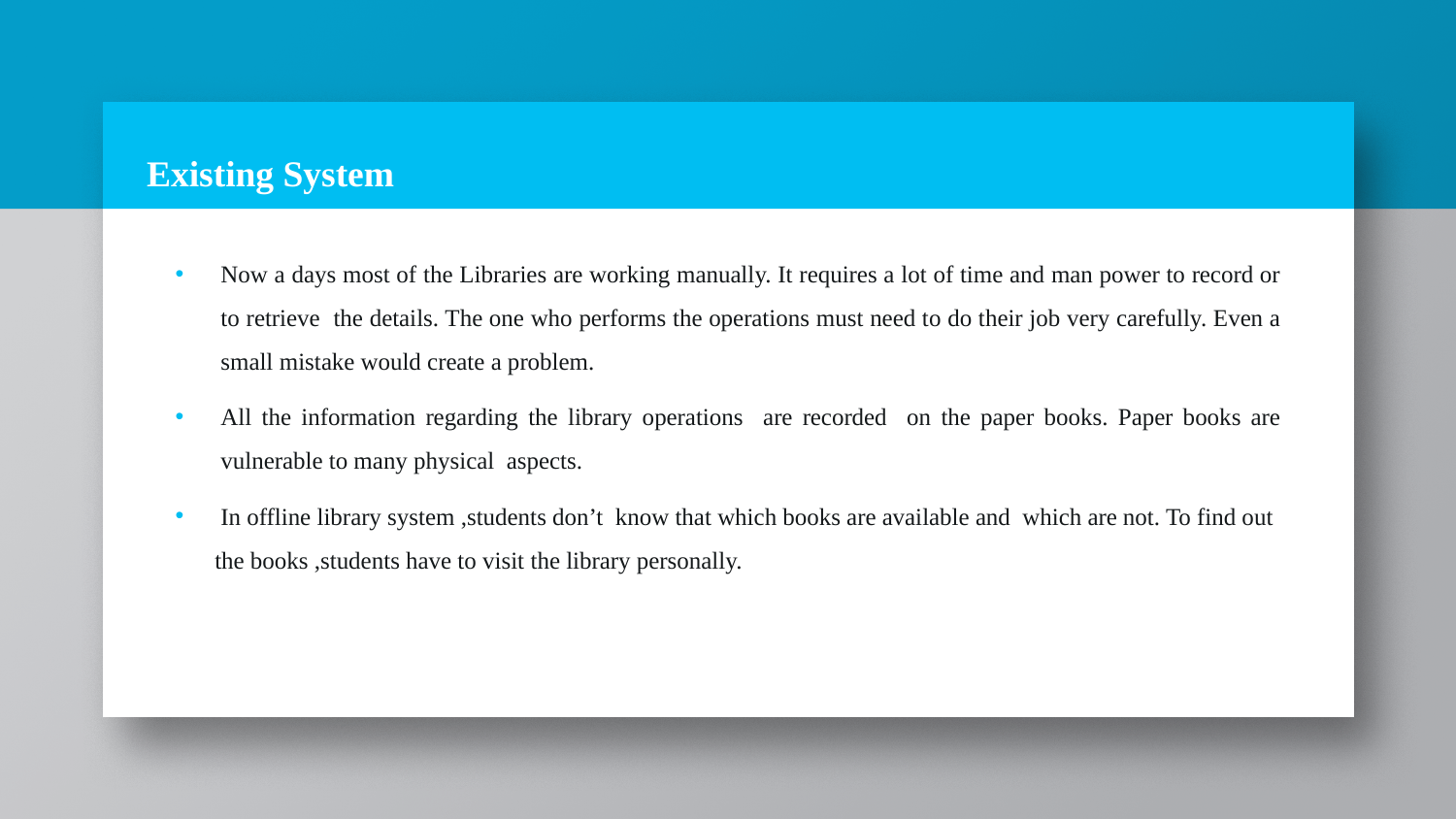

# Existing System
4
Now a days most of the Libraries are working manually. It requires a lot of time and man power to record or to retrieve  the details. The one who performs the operations must need to do their job very carefully. Even a small mistake would create a problem.
All the information regarding the library operations  are recorded  on the paper books. Paper books are vulnerable to many physical  aspects.
   In offline library system ,students don’t  know that which books are available and  which are not. To find out    the books ,students have to visit the library personally.